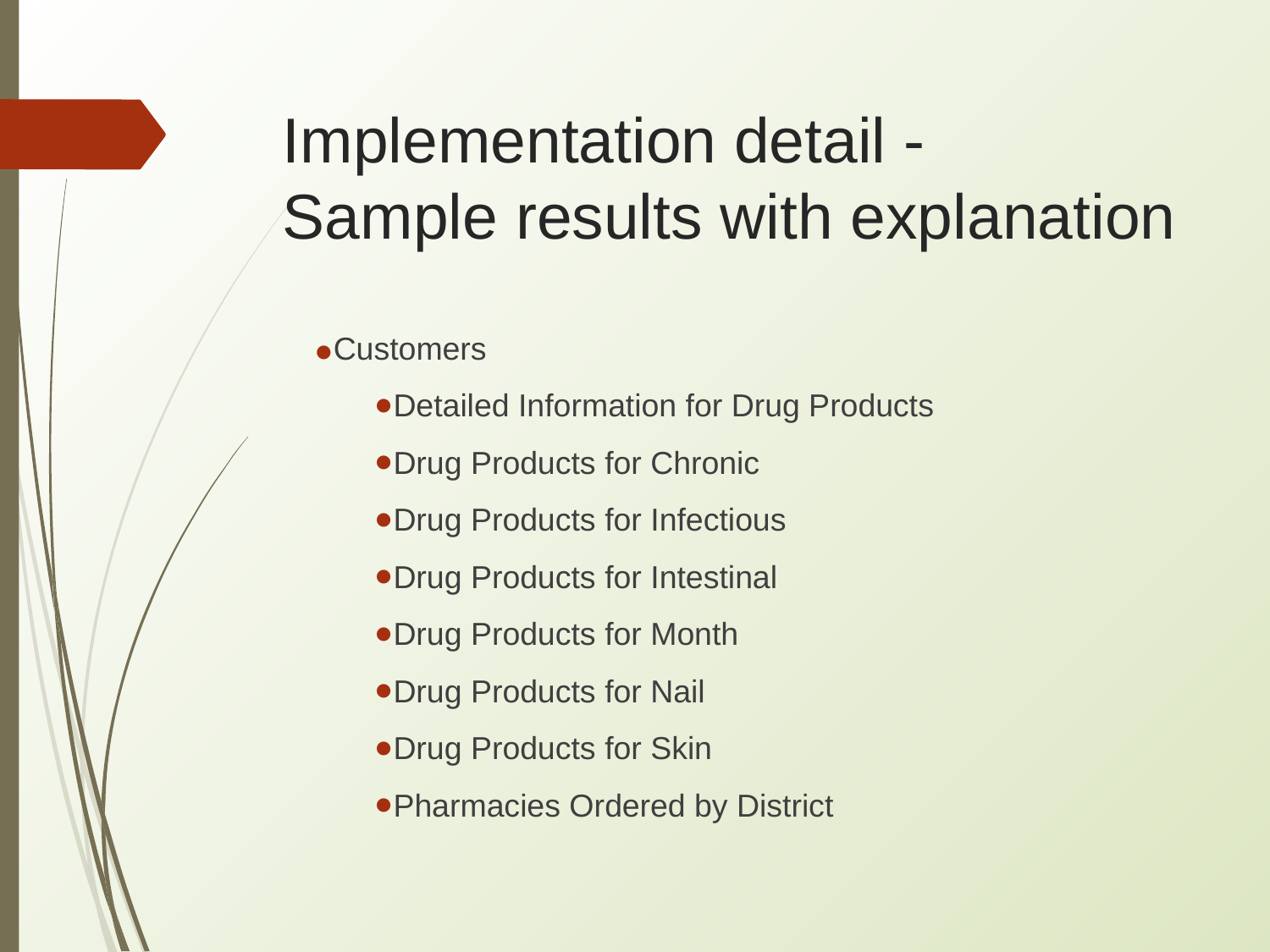

# Implementation detail -
Sample results with explanation
Customers
Detailed Information for Drug Products
Drug Products for Chronic
Drug Products for Infectious
Drug Products for Intestinal
Drug Products for Month
Drug Products for Nail
Drug Products for Skin
Pharmacies Ordered by District